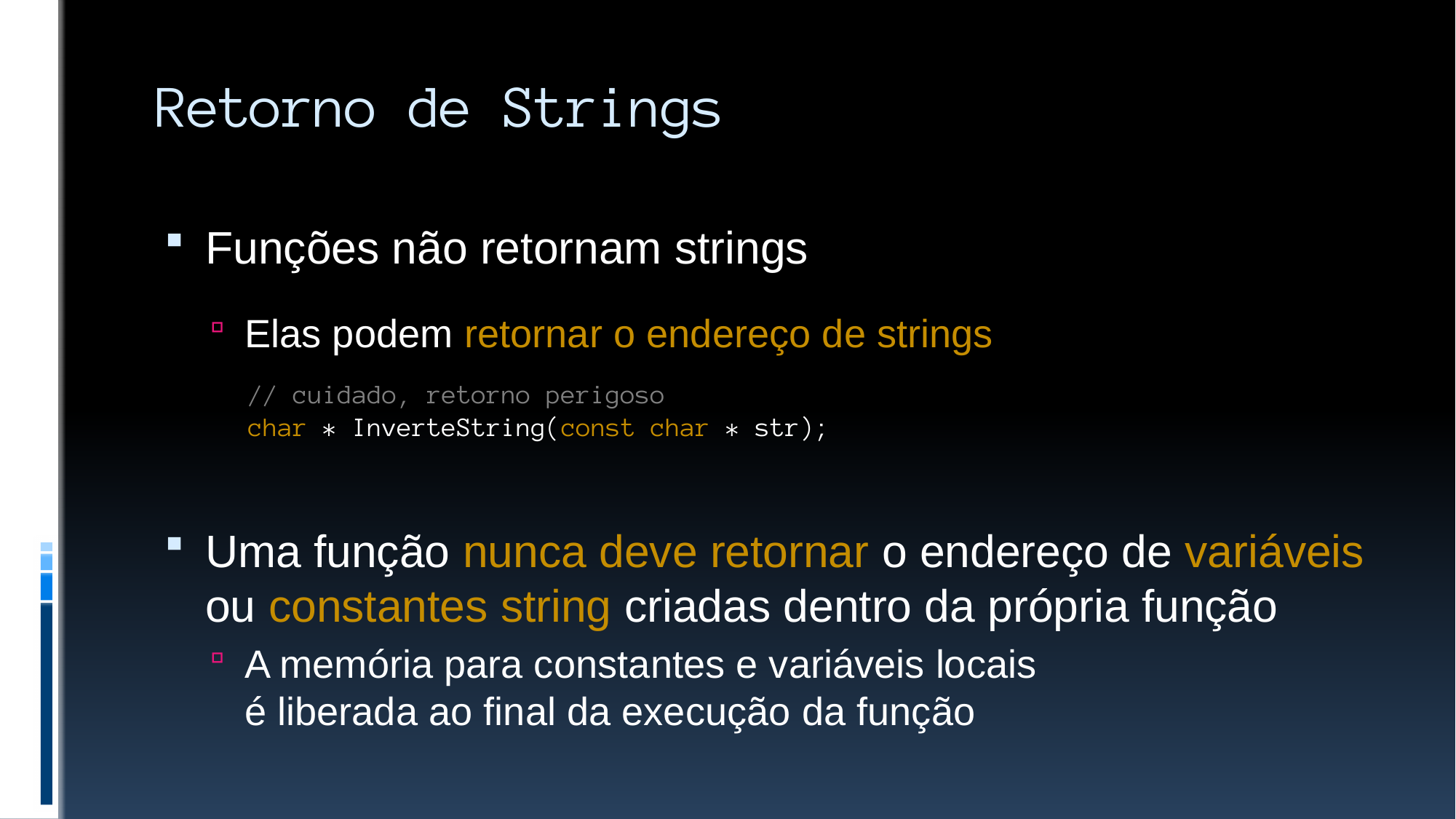

# Retorno de Strings
Funções não retornam strings
Elas podem retornar o endereço de strings

Uma função nunca deve retornar o endereço de variáveis ou constantes string criadas dentro da própria função
A memória para constantes e variáveis locais
é liberada ao final da execução da função
// cuidado, retorno perigoso
char * InverteString(const char * str);